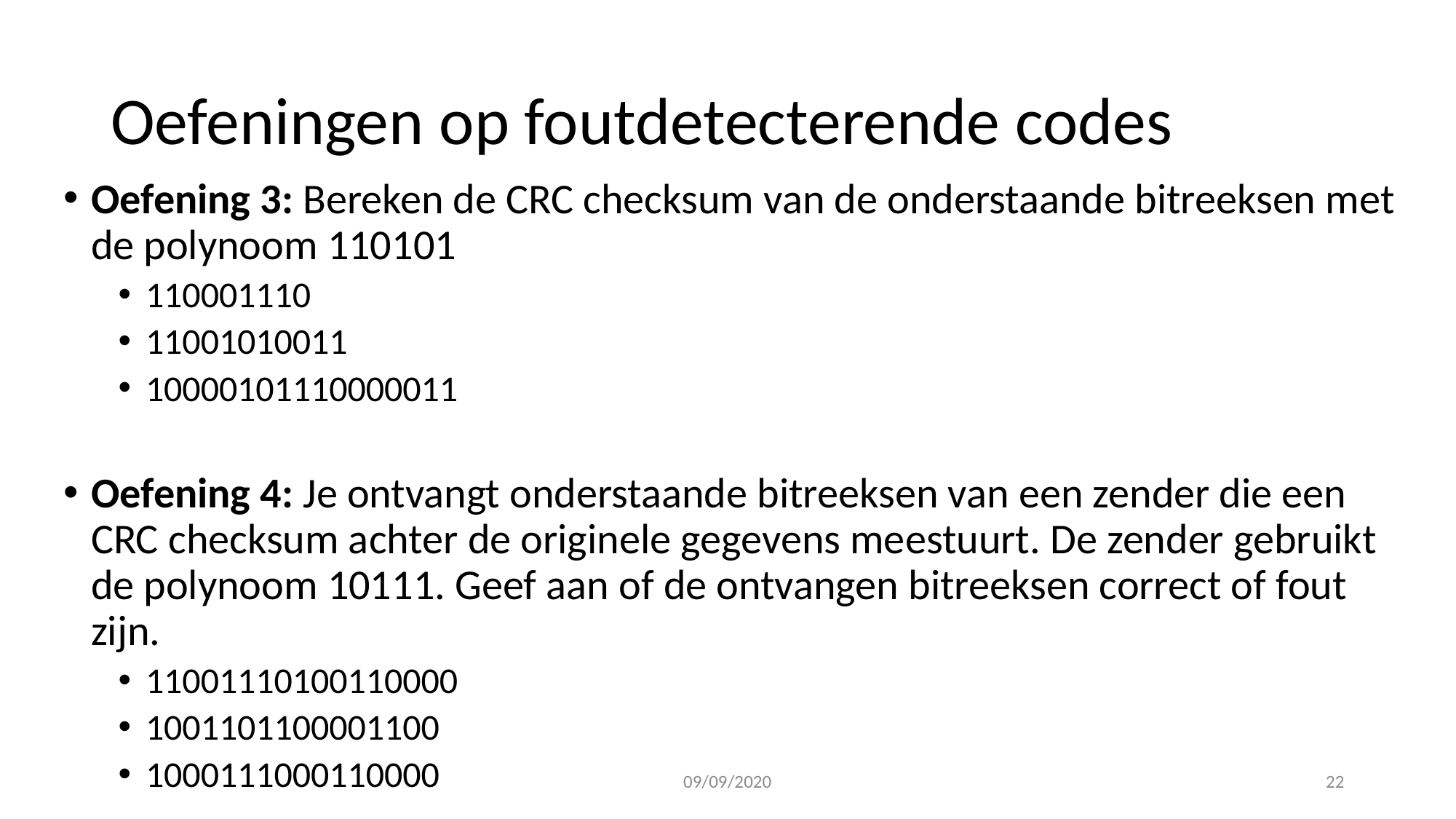

Oefeningen op foutdetecterende codes
Oefening 3: Bereken de CRC checksum van de onderstaande bitreeksen met de polynoom 110101
110001110
11001010011
10000101110000011

Oefening 4: Je ontvangt onderstaande bitreeksen van een zender die een CRC checksum achter de originele gegevens meestuurt. De zender gebruikt de polynoom 10111. Geef aan of de ontvangen bitreeksen correct of fout zijn.
11001110100110000
1001101100001100
1000111000110000

09/09/2020
22